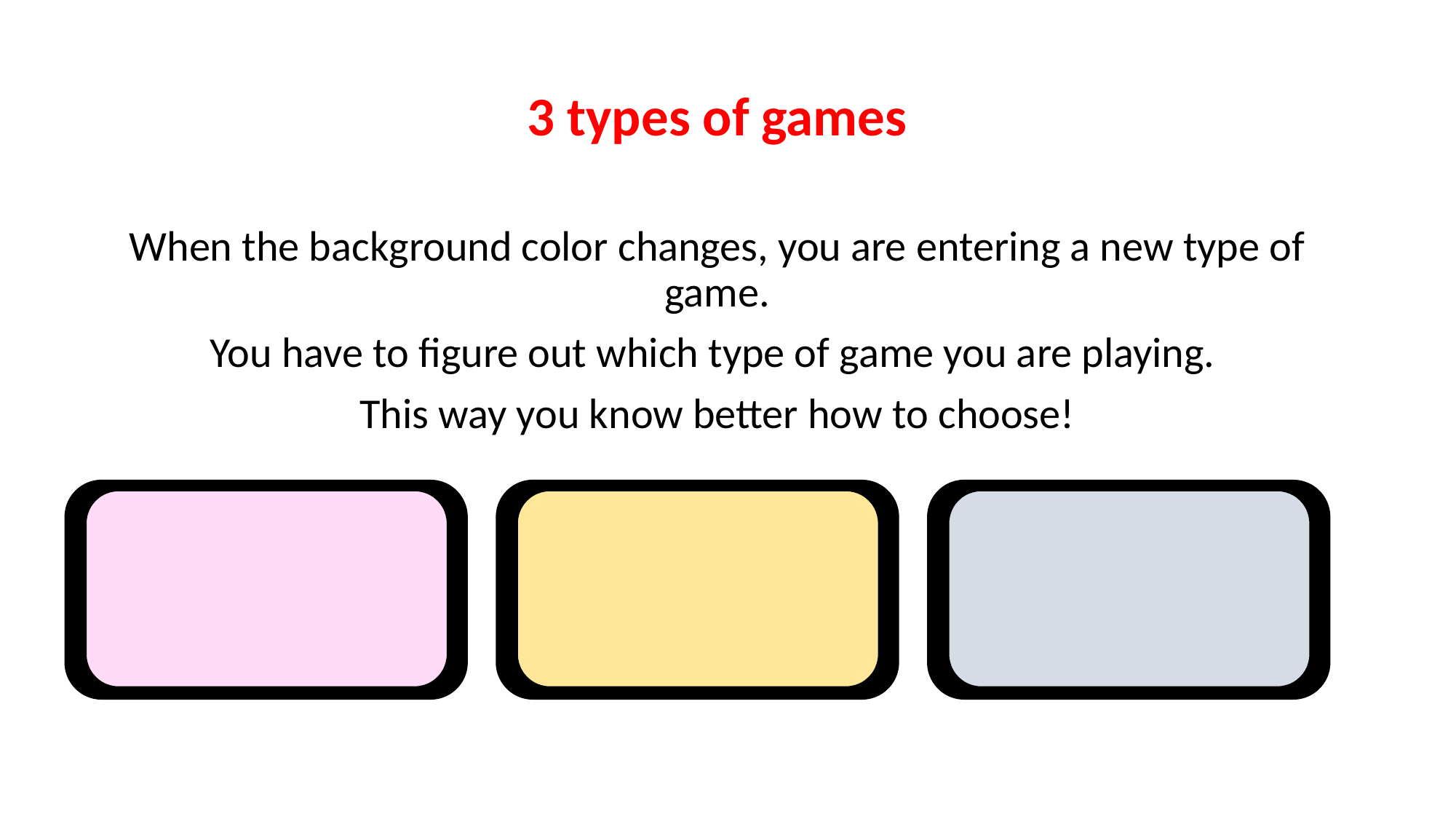

3 types of games

When the background color changes, you are entering a new type of game.
You have to figure out which type of game you are playing.
This way you know better how to choose!